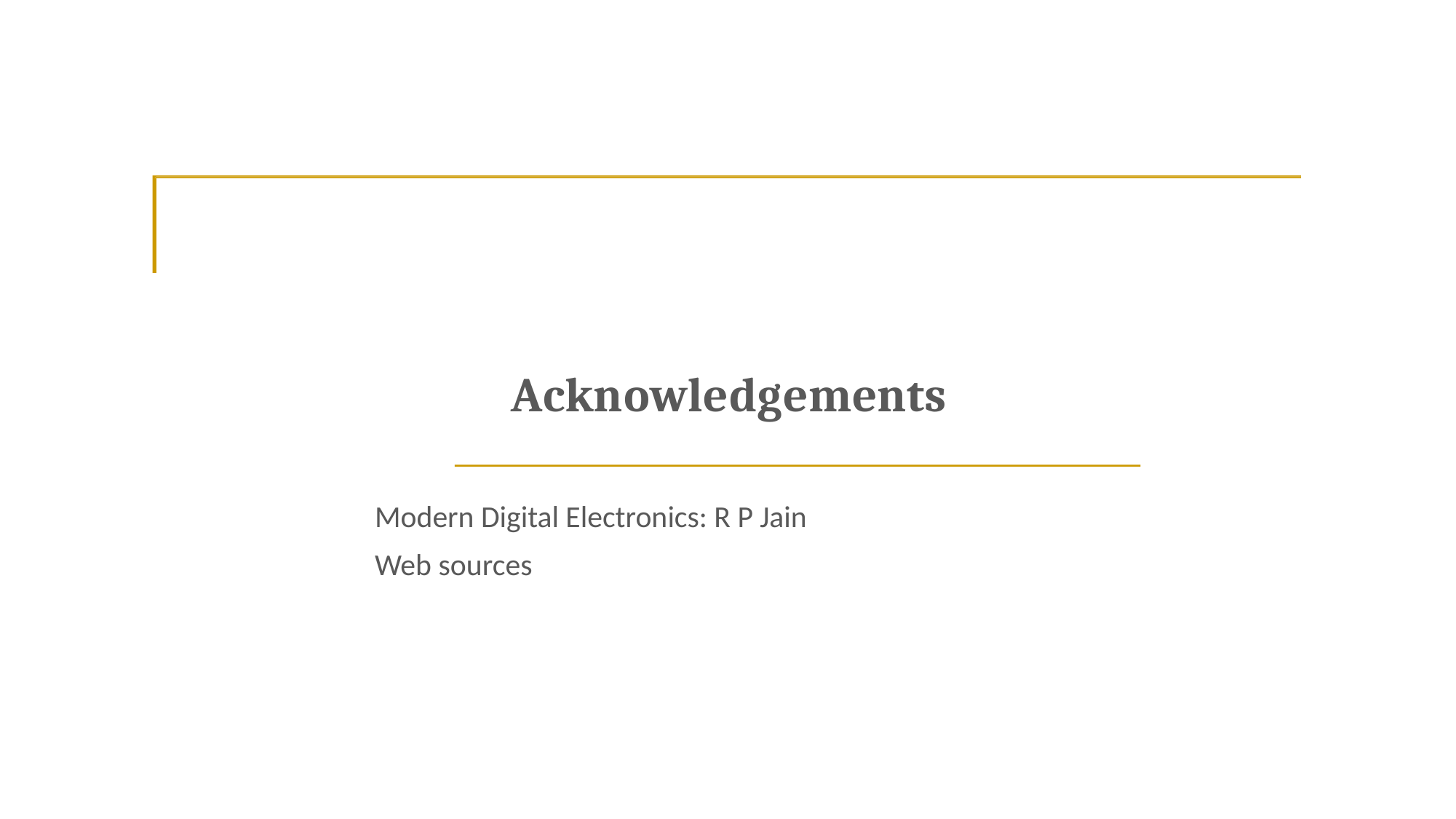

Acknowledgements

Modern Digital Electronics: R P Jain
Web sources